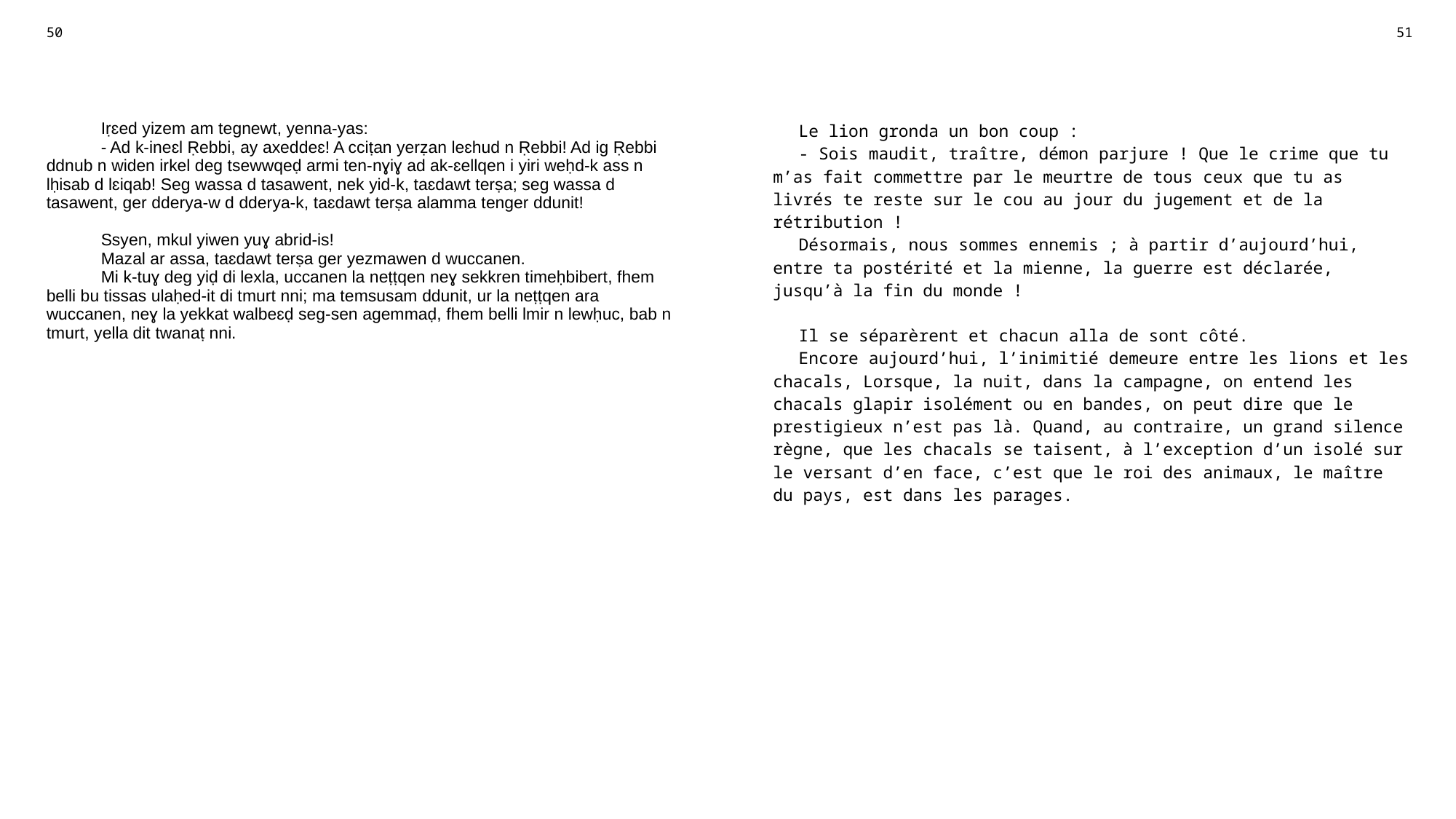

| 50 |  | 51 |
| --- | --- | --- |
|  |  |  |
| Iṛɛed yizem am tegnewt, yenna-yas: - Ad k-ineɛl Ṛebbi, ay axeddeɛ! A cciṭan yerẓan leɛhud n Ṛebbi! Ad ig Ṛebbi ddnub n widen irkel deg tsewwqeḍ armi ten-nɣiɣ ad ak-ɛellqen i yiri weḥd-k ass n lḥisab d lɛiqab! Seg wassa d tasawent, nek yid-k, taɛdawt terṣa; seg wassa d tasawent, ger dderya-w d dderya-k, taɛdawt terṣa alamma tenger ddunit! Ssyen, mkul yiwen yuɣ abrid-is! Mazal ar assa, taɛdawt terṣa ger yezmawen d wuccanen. Mi k-tuɣ deg yiḍ di lexla, uccanen la neṭṭqen neɣ sekkren timeḥbibert, fhem belli bu tissas ulaḥed-it di tmurt nni; ma temsusam ddunit, ur la neṭṭqen ara wuccanen, neɣ la yekkat walbeɛḍ seg-sen agemmaḍ, fhem belli lmir n lewḥuc, bab n tmurt, yella dit twanaṭ nni. |  | Le lion gronda un bon coup : - Sois maudit, traître, démon parjure ! Que le crime que tu m’as fait commettre par le meurtre de tous ceux que tu as livrés te reste sur le cou au jour du jugement et de la rétribution ! Désormais, nous sommes ennemis ; à partir d’aujourd’hui, entre ta postérité et la mienne, la guerre est déclarée, jusqu’à la fin du monde ! Il se séparèrent et chacun alla de sont côté. Encore aujourd’hui, l’inimitié demeure entre les lions et les chacals, Lorsque, la nuit, dans la campagne, on entend les chacals glapir isolément ou en bandes, on peut dire que le prestigieux n’est pas là. Quand, au contraire, un grand silence règne, que les chacals se taisent, à l’exception d’un isolé sur le versant d’en face, c’est que le roi des animaux, le maître du pays, est dans les parages. |